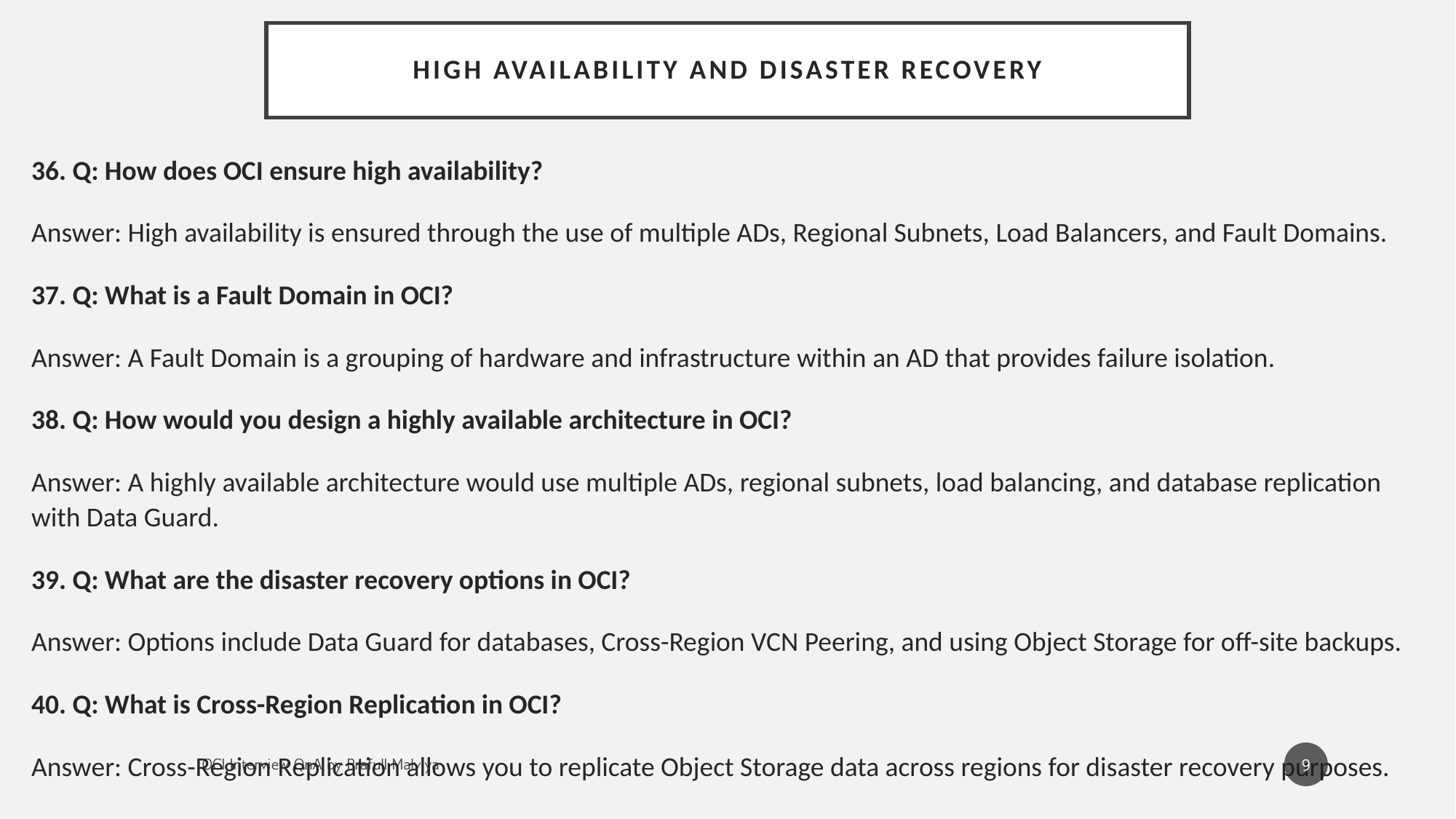

# High Availability and Disaster Recovery
36. Q: How does OCI ensure high availability?
Answer: High availability is ensured through the use of multiple ADs, Regional Subnets, Load Balancers, and Fault Domains.
37. Q: What is a Fault Domain in OCI?
Answer: A Fault Domain is a grouping of hardware and infrastructure within an AD that provides failure isolation.
38. Q: How would you design a highly available architecture in OCI?
Answer: A highly available architecture would use multiple ADs, regional subnets, load balancing, and database replication with Data Guard.
39. Q: What are the disaster recovery options in OCI?
Answer: Options include Data Guard for databases, Cross-Region VCN Peering, and using Object Storage for off-site backups.
40. Q: What is Cross-Region Replication in OCI?
Answer: Cross-Region Replication allows you to replicate Object Storage data across regions for disaster recovery purposes.
9
OCI Interview QnA by Prafull Malviya